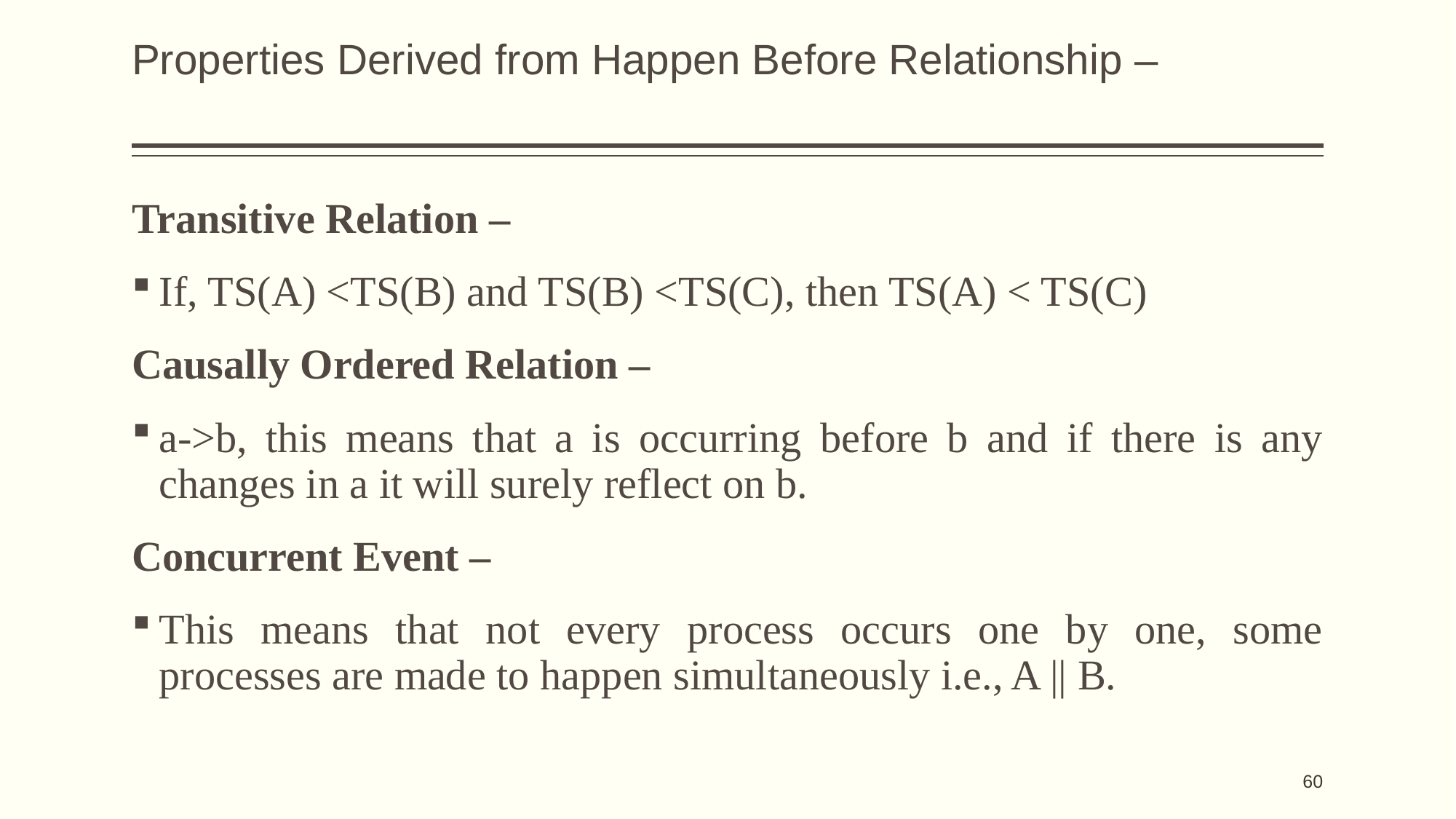

# Properties Derived from Happen Before Relationship –
Transitive Relation –
If, TS(A) <TS(B) and TS(B) <TS(C), then TS(A) < TS(C)
Causally Ordered Relation –
a->b, this means that a is occurring before b and if there is any changes in a it will surely reflect on b.
Concurrent Event –
This means that not every process occurs one by one, some processes are made to happen simultaneously i.e., A || B.
60